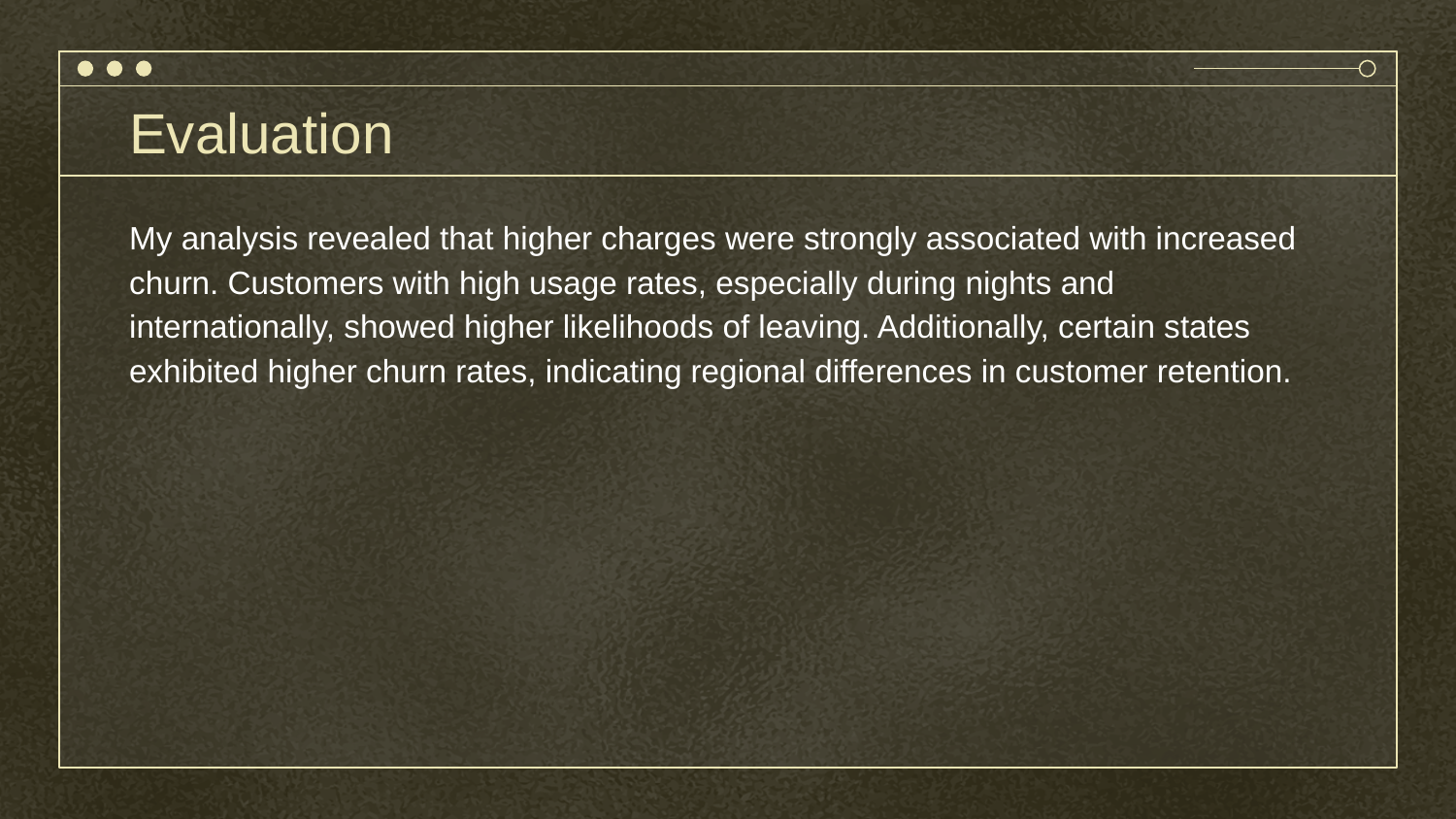

# Evaluation
My analysis revealed that higher charges were strongly associated with increased churn. Customers with high usage rates, especially during nights and internationally, showed higher likelihoods of leaving. Additionally, certain states exhibited higher churn rates, indicating regional differences in customer retention.